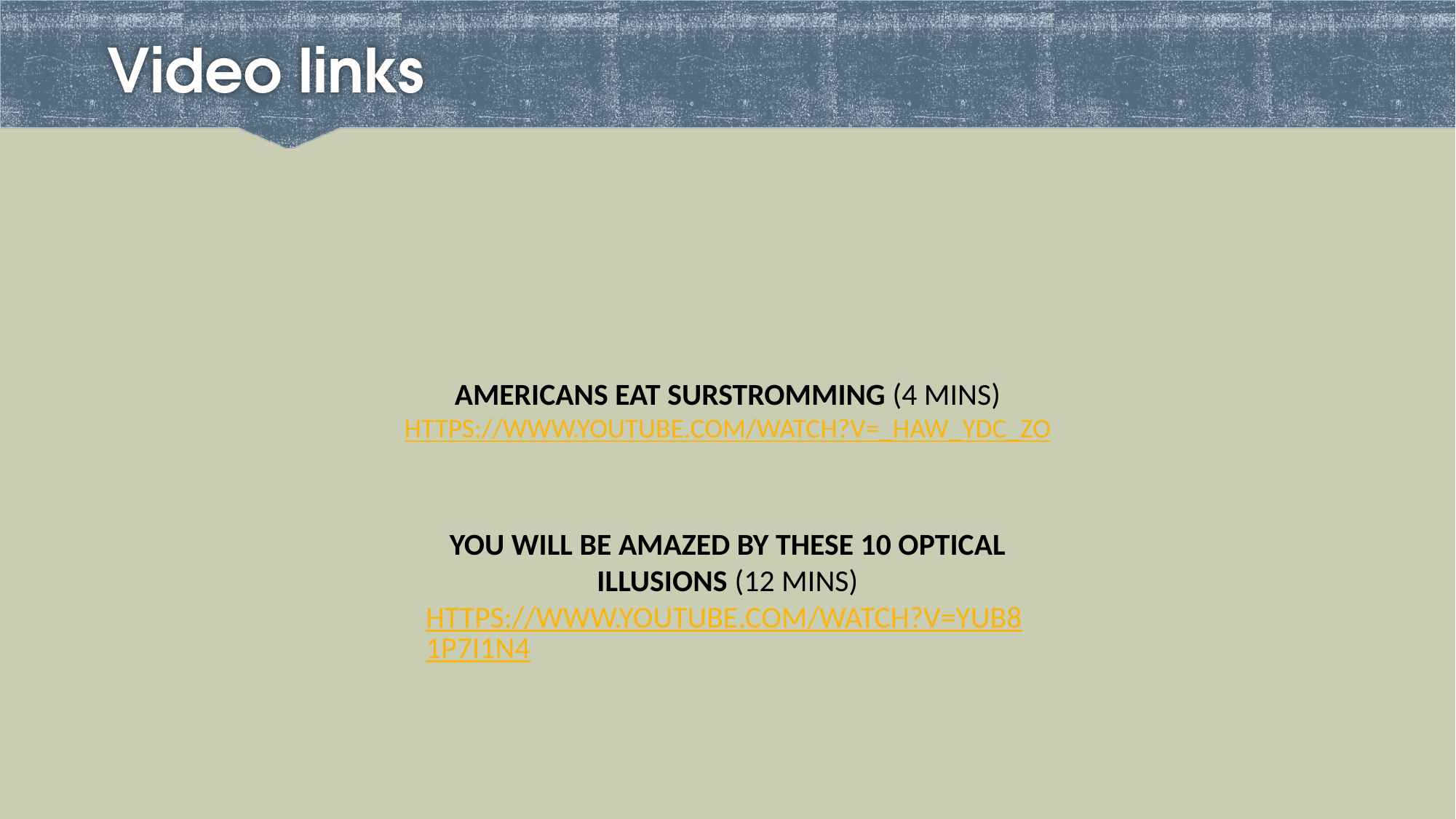

# Video links
Americans eat Surstromming (4 mins)
https://www.youtube.com/watch?v=_haw_YDC_zo
You Will Be Amazed By These 10 Optical Illusions (12 mins)
https://www.youtube.com/watch?v=YuB81P7i1n4